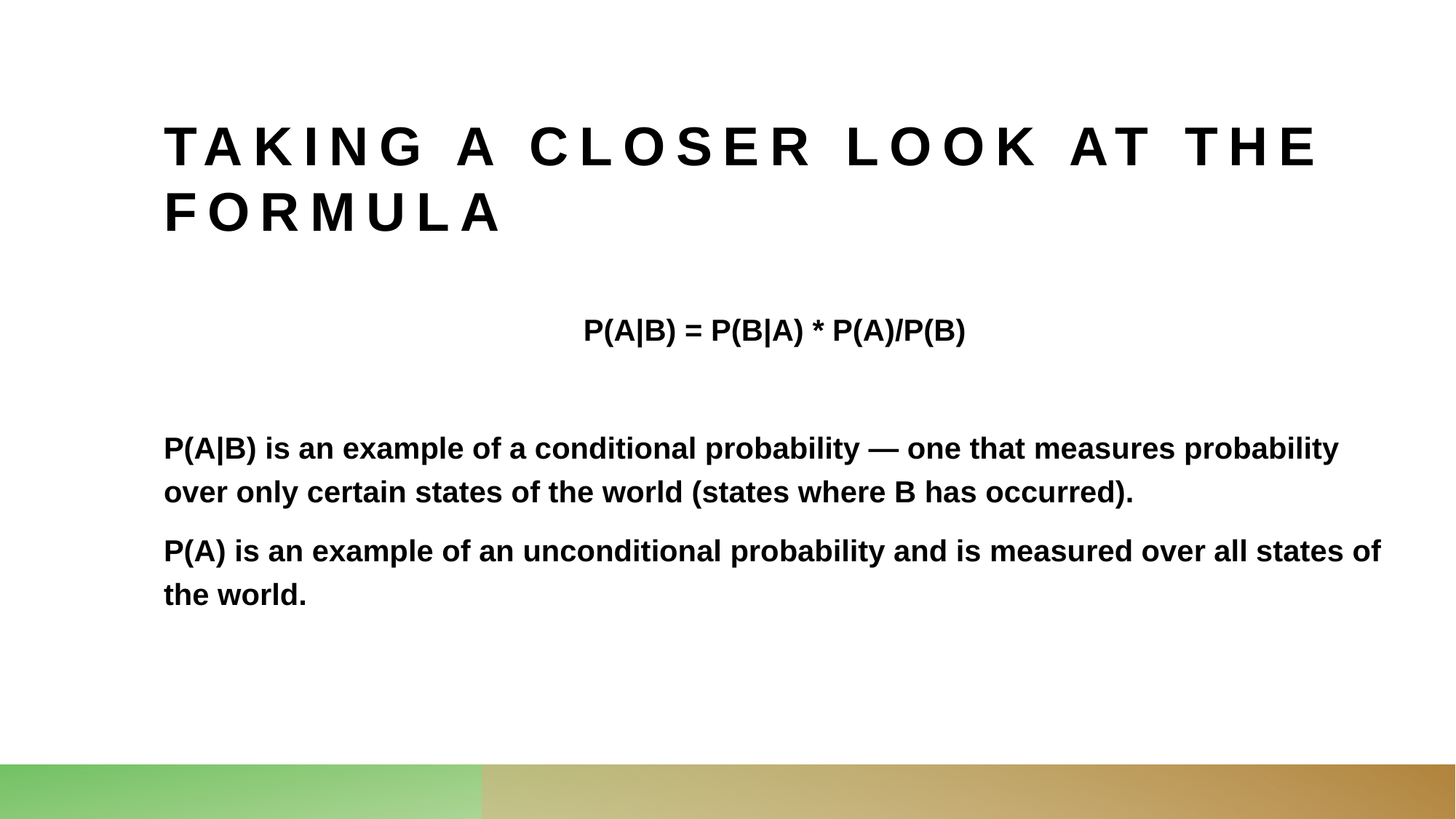

# Taking a closer look at the formula

P(A|B) = P(B|A) * P(A)/P(B)

P(A|B) is an example of a conditional probability — one that measures probability over only certain states of the world (states where B has occurred).
P(A) is an example of an unconditional probability and is measured over all states of the world.